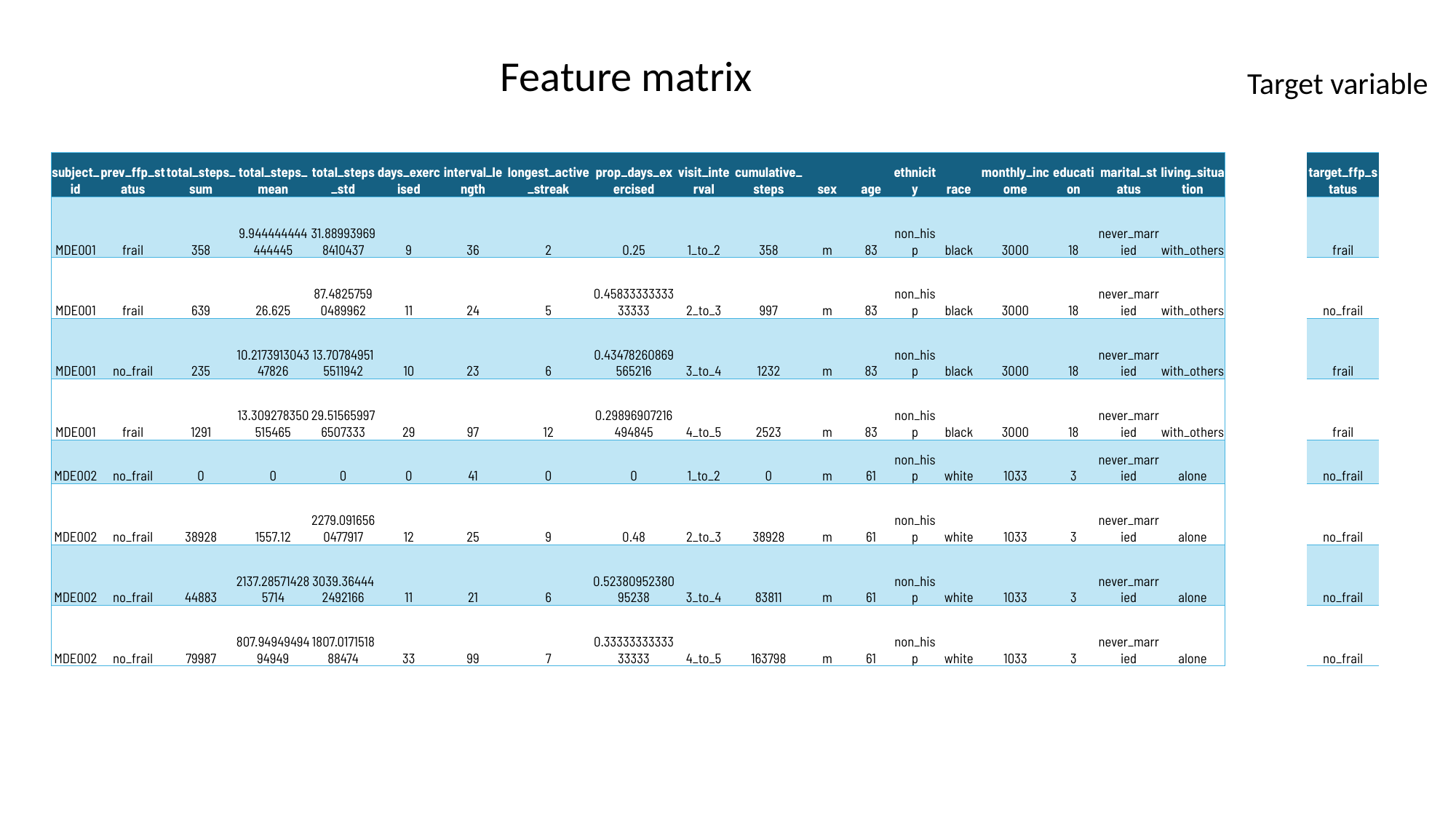

Feature matrix
Target variable
| subject\_id | prev\_ffp\_status | total\_steps\_sum | total\_steps\_mean | total\_steps\_std | days\_exercised | interval\_length | longest\_active\_streak | prop\_days\_exercised | visit\_interval | cumulative\_steps | sex | age | ethnicity | race | monthly\_income | education | marital\_status | living\_situation |
| --- | --- | --- | --- | --- | --- | --- | --- | --- | --- | --- | --- | --- | --- | --- | --- | --- | --- | --- |
| MDE001 | frail | 358 | 9.944444444444445 | 31.889939698410437 | 9 | 36 | 2 | 0.25 | 1\_to\_2 | 358 | m | 83 | non\_hisp | black | 3000 | 18 | never\_married | with\_others |
| MDE001 | frail | 639 | 26.625 | 87.48257590489962 | 11 | 24 | 5 | 0.4583333333333333 | 2\_to\_3 | 997 | m | 83 | non\_hisp | black | 3000 | 18 | never\_married | with\_others |
| MDE001 | no\_frail | 235 | 10.217391304347826 | 13.707849515511942 | 10 | 23 | 6 | 0.43478260869565216 | 3\_to\_4 | 1232 | m | 83 | non\_hisp | black | 3000 | 18 | never\_married | with\_others |
| MDE001 | frail | 1291 | 13.309278350515465 | 29.515659976507333 | 29 | 97 | 12 | 0.29896907216494845 | 4\_to\_5 | 2523 | m | 83 | non\_hisp | black | 3000 | 18 | never\_married | with\_others |
| MDE002 | no\_frail | 0 | 0 | 0 | 0 | 41 | 0 | 0 | 1\_to\_2 | 0 | m | 61 | non\_hisp | white | 1033 | 3 | never\_married | alone |
| MDE002 | no\_frail | 38928 | 1557.12 | 2279.0916560477917 | 12 | 25 | 9 | 0.48 | 2\_to\_3 | 38928 | m | 61 | non\_hisp | white | 1033 | 3 | never\_married | alone |
| MDE002 | no\_frail | 44883 | 2137.285714285714 | 3039.364442492166 | 11 | 21 | 6 | 0.5238095238095238 | 3\_to\_4 | 83811 | m | 61 | non\_hisp | white | 1033 | 3 | never\_married | alone |
| MDE002 | no\_frail | 79987 | 807.9494949494949 | 1807.017151888474 | 33 | 99 | 7 | 0.3333333333333333 | 4\_to\_5 | 163798 | m | 61 | non\_hisp | white | 1033 | 3 | never\_married | alone |
| target\_ffp\_status |
| --- |
| frail |
| no\_frail |
| frail |
| frail |
| no\_frail |
| no\_frail |
| no\_frail |
| no\_frail |